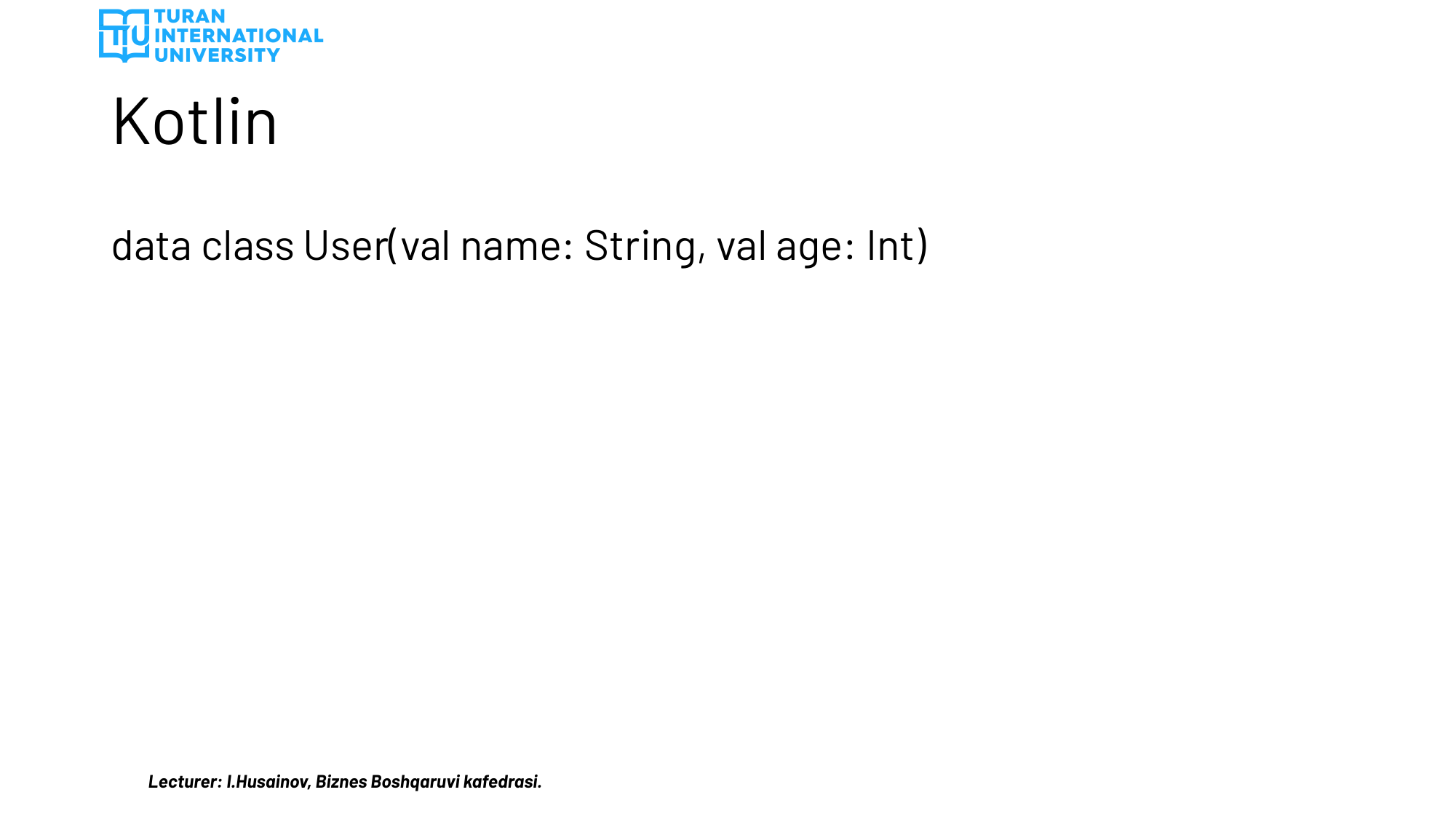

# Kotlin
data class User(val name: String, val age: Int)
Lecturer: I.Husainov, Biznes Boshqaruvi kafedrasi.